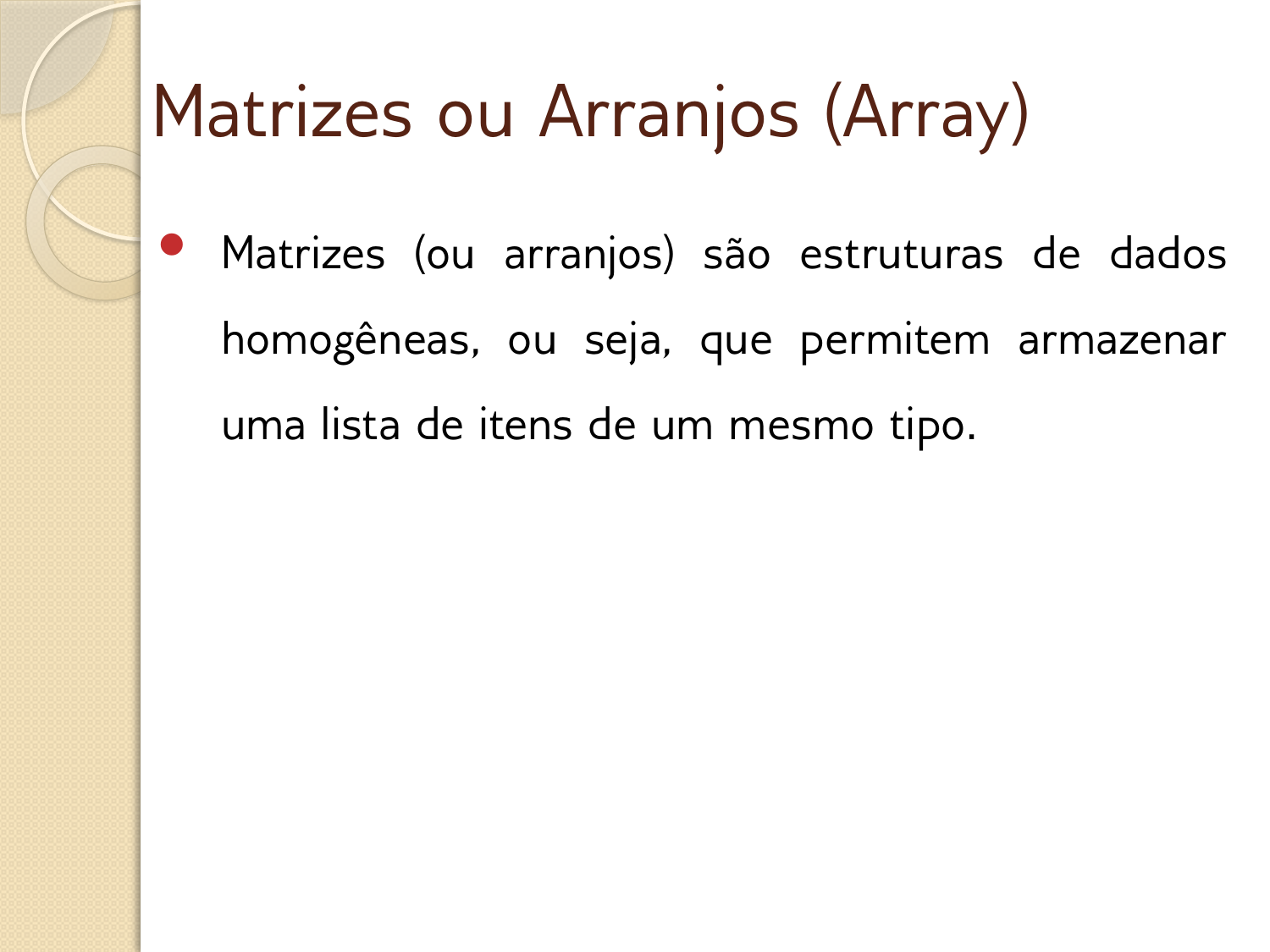

# Matrizes ou Arranjos (Array)
Matrizes (ou arranjos) são estruturas de dados homogêneas, ou seja, que permitem armazenar uma lista de itens de um mesmo tipo.